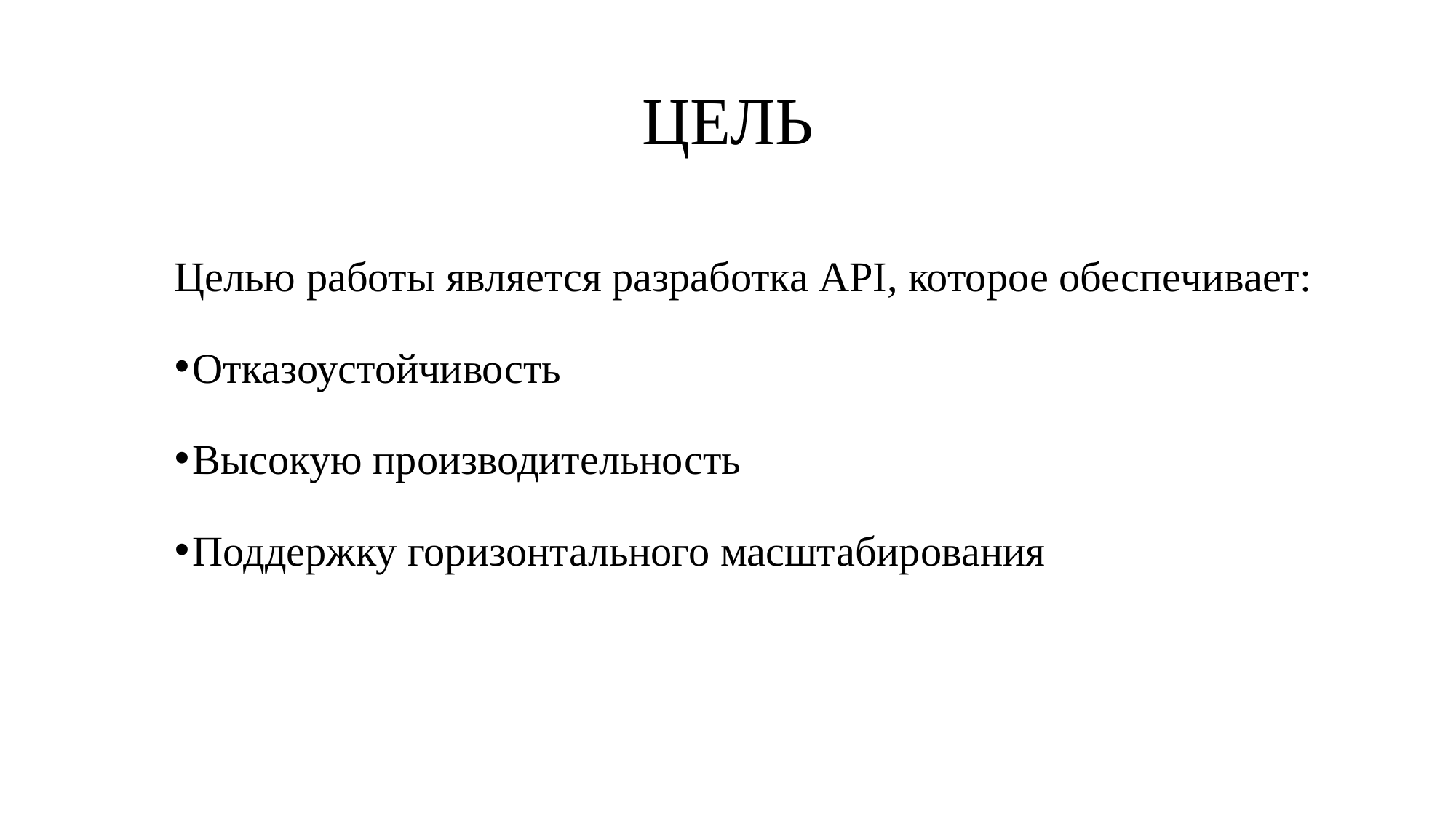

# ЦЕЛЬ
Целью работы является разработка API, которое обеспечивает:
Отказоустойчивость
Высокую производительность
Поддержку горизонтального масштабирования